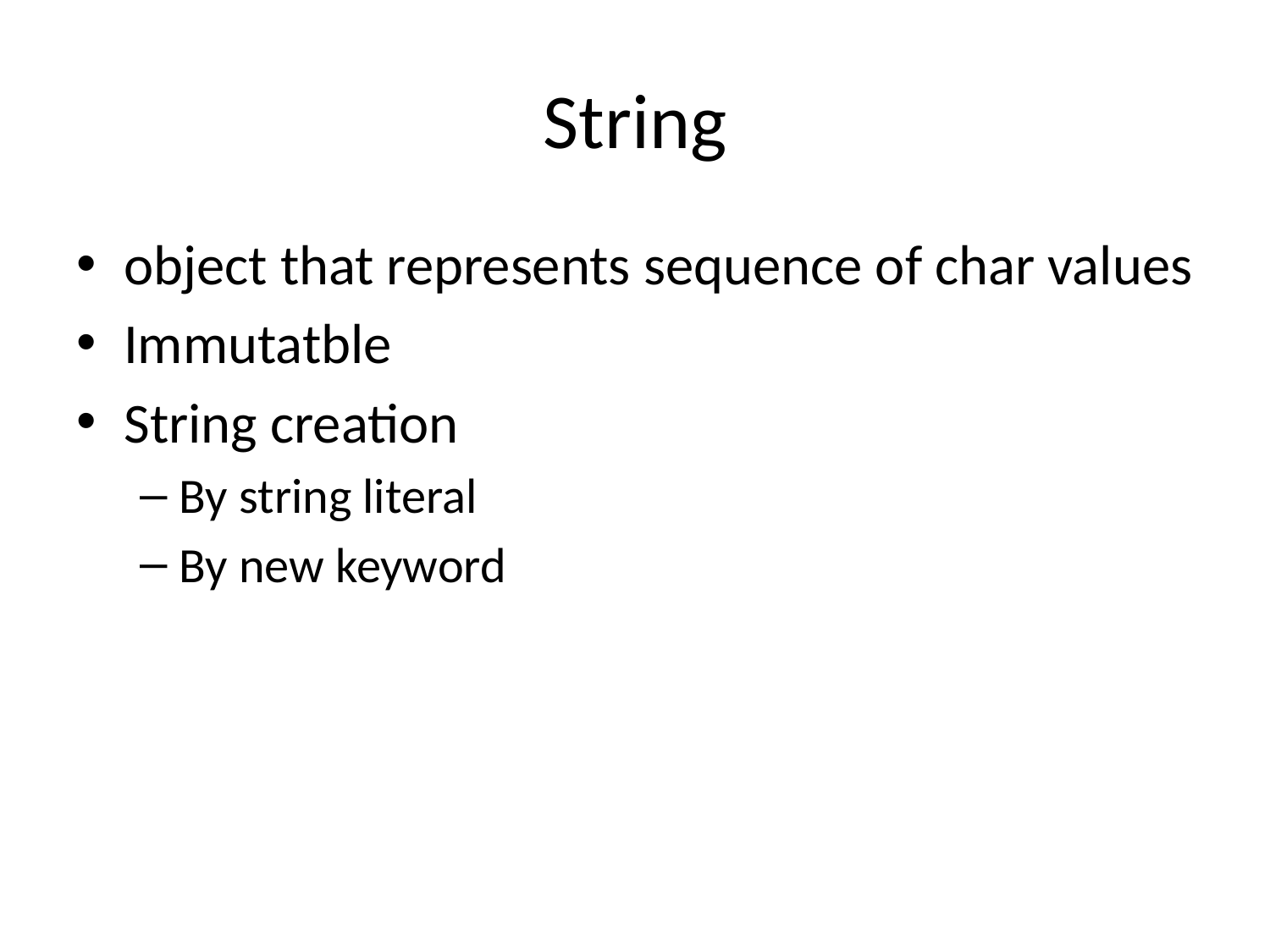

# String
object that represents sequence of char values
Immutatble
String creation
By string literal
By new keyword